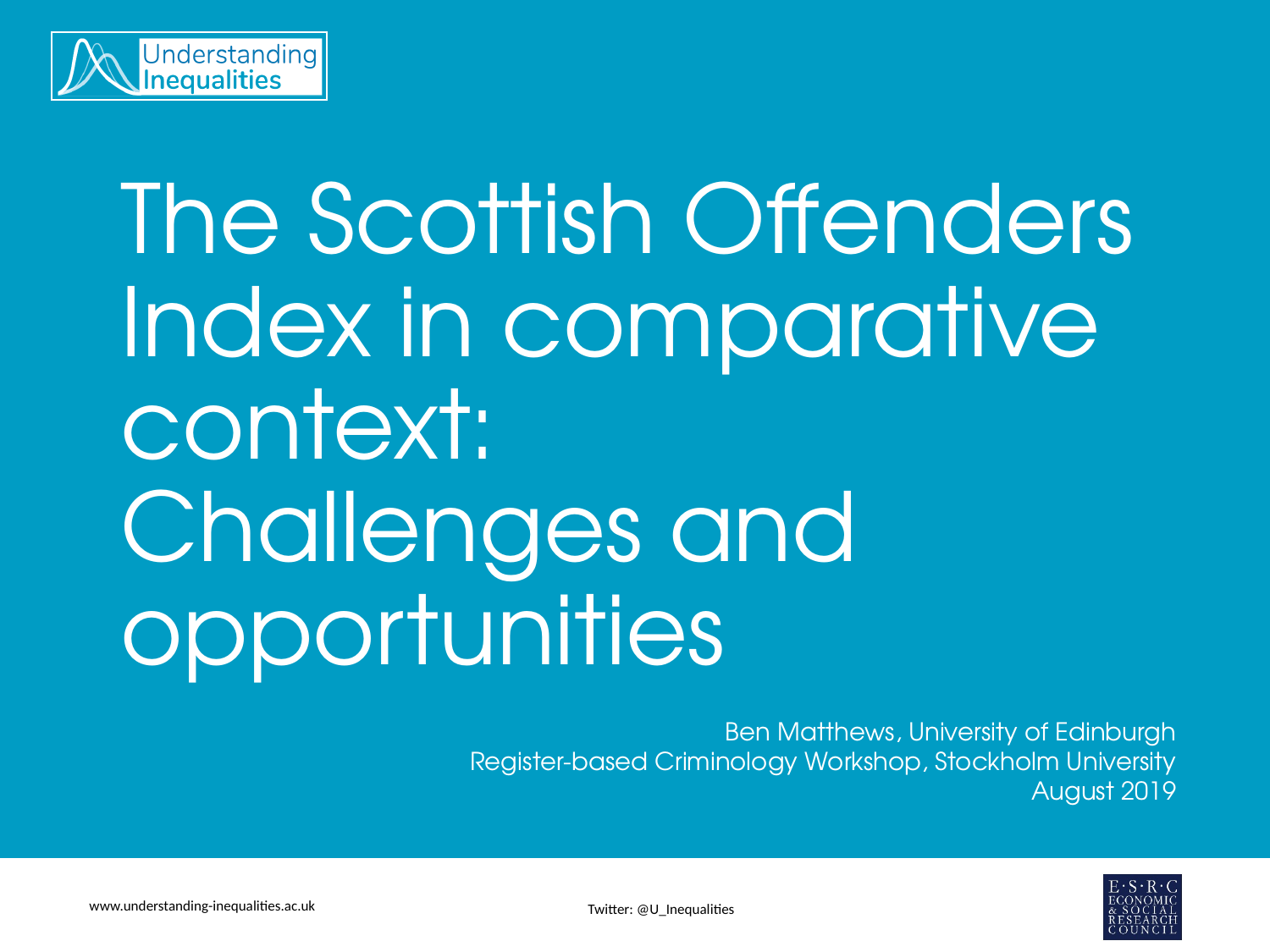

# The Scottish Offenders Index in comparative context: Challenges and opportunities

Ben Matthews, University of Edinburgh
Register-based Criminology Workshop, Stockholm University
August 2019